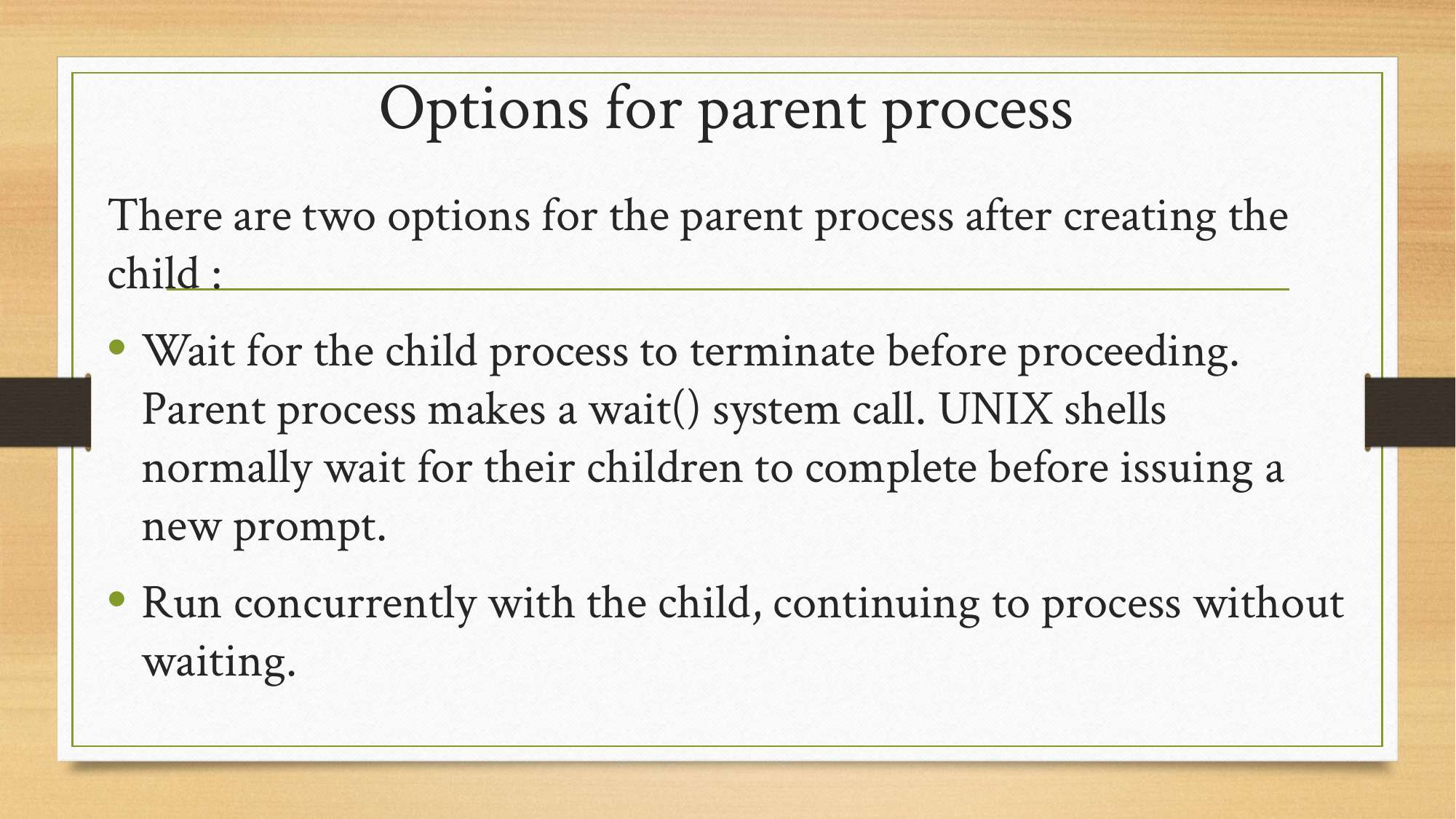

# Options for parent process
There are two options for the parent process after creating the child :
Wait for the child process to terminate before proceeding. Parent process makes a wait() system call. UNIX shells normally wait for their children to complete before issuing a new prompt.
Run concurrently with the child, continuing to process without waiting.